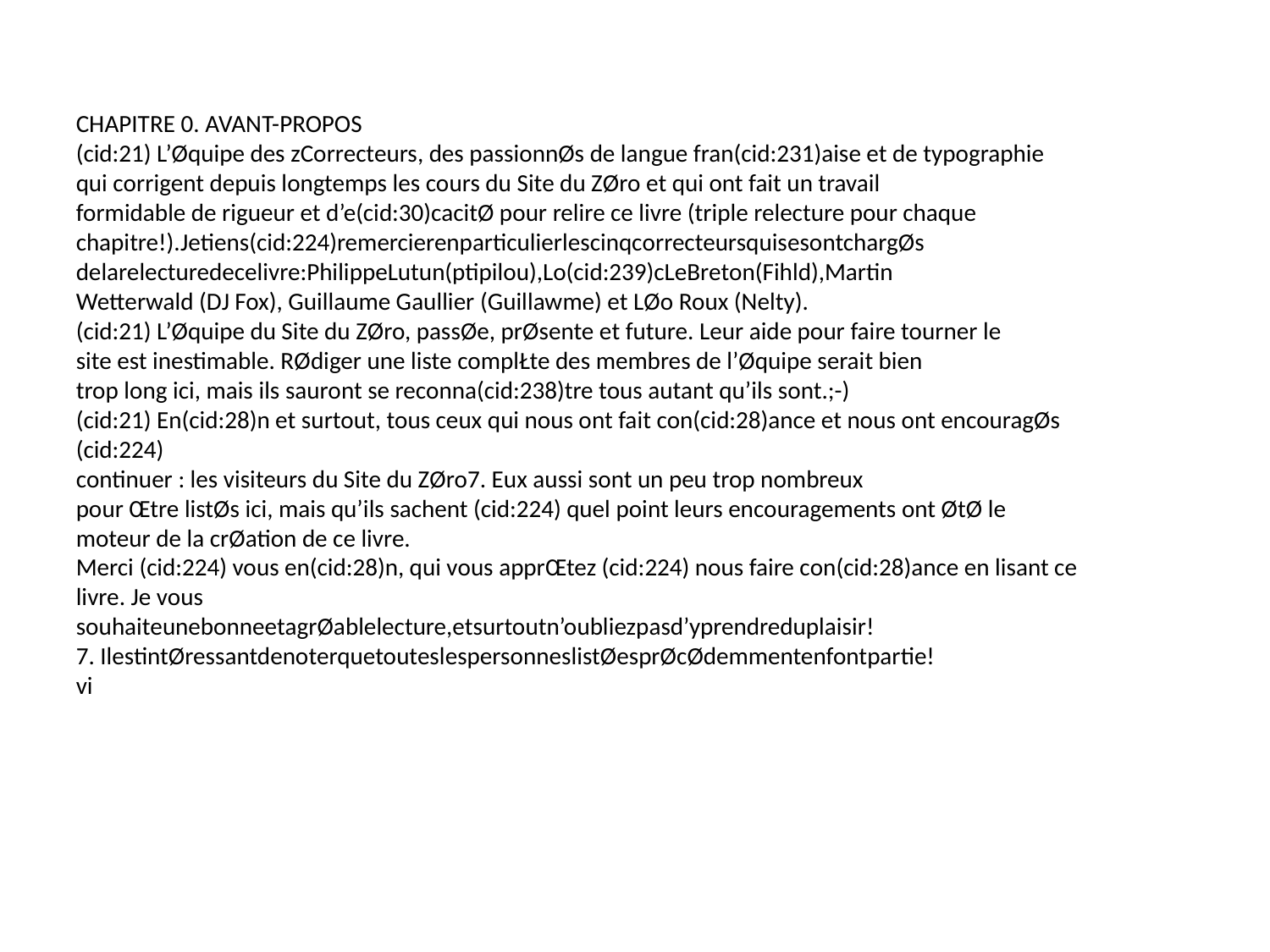

CHAPITRE 0. AVANT-PROPOS
(cid:21) L’Øquipe des zCorrecteurs, des passionnØs de langue fran(cid:231)aise et de typographie
qui corrigent depuis longtemps les cours du Site du ZØro et qui ont fait un travail
formidable de rigueur et d’e(cid:30)cacitØ pour relire ce livre (triple relecture pour chaque
chapitre!).Jetiens(cid:224)remercierenparticulierlescinqcorrecteursquisesontchargØs
delarelecturedecelivre:PhilippeLutun(ptipilou),Lo(cid:239)cLeBreton(Fihld),Martin
Wetterwald (DJ Fox), Guillaume Gaullier (Guillawme) et LØo Roux (Nelty).
(cid:21) L’Øquipe du Site du ZØro, passØe, prØsente et future. Leur aide pour faire tourner le
site est inestimable. RØdiger une liste complŁte des membres de l’Øquipe serait bien
trop long ici, mais ils sauront se reconna(cid:238)tre tous autant qu’ils sont.;-)
(cid:21) En(cid:28)n et surtout, tous ceux qui nous ont fait con(cid:28)ance et nous ont encouragØs (cid:224)
continuer : les visiteurs du Site du ZØro7. Eux aussi sont un peu trop nombreux
pour Œtre listØs ici, mais qu’ils sachent (cid:224) quel point leurs encouragements ont ØtØ le
moteur de la crØation de ce livre.
Merci (cid:224) vous en(cid:28)n, qui vous apprŒtez (cid:224) nous faire con(cid:28)ance en lisant ce livre. Je vous
souhaiteunebonneetagrØablelecture,etsurtoutn’oubliezpasd’yprendreduplaisir!
7. IlestintØressantdenoterquetouteslespersonneslistØesprØcØdemmentenfontpartie!
vi